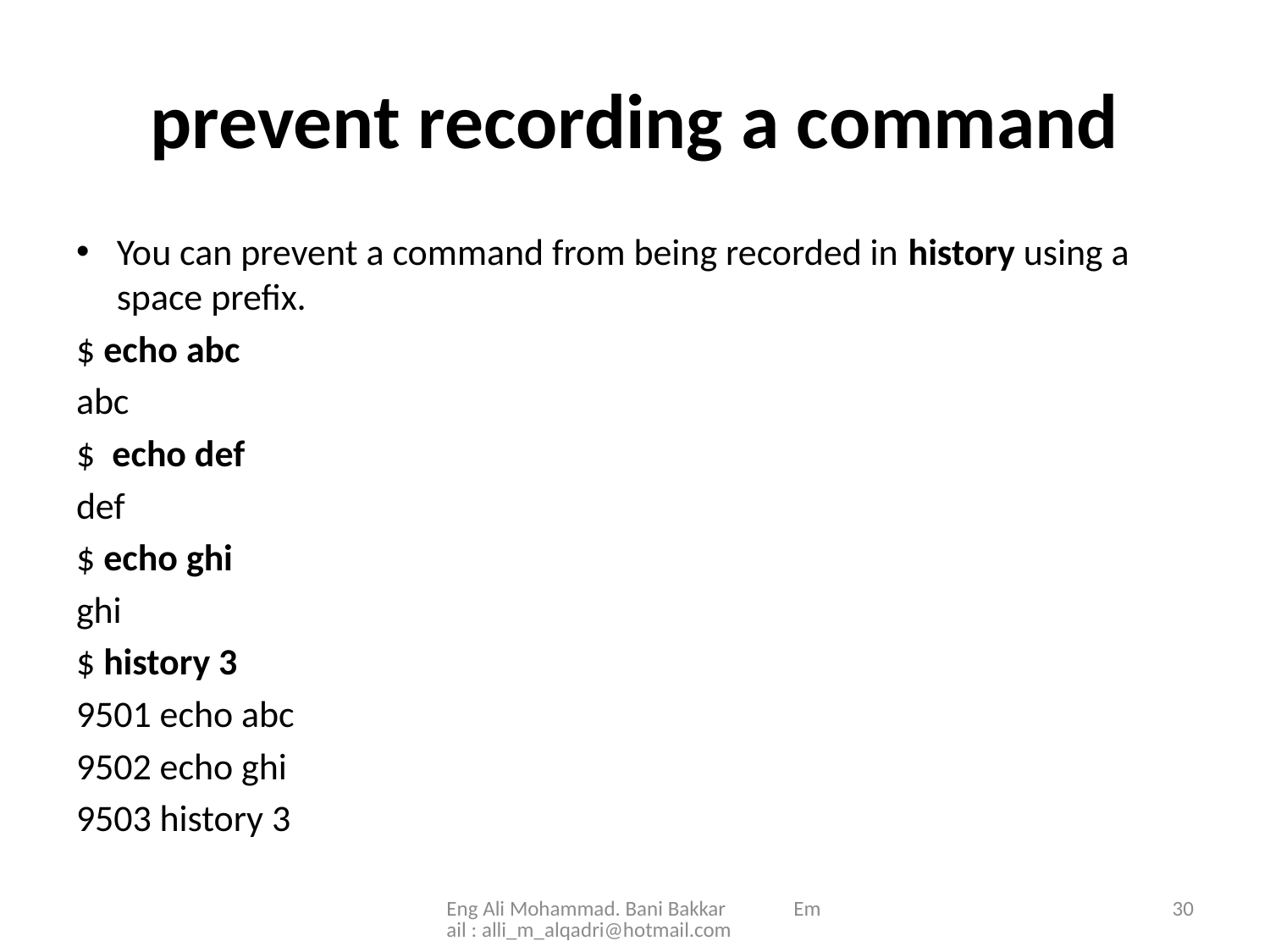

# prevent recording a command
You can prevent a command from being recorded in history using a space prefix.
$ echo abc
abc
$  echo def
def
$ echo ghi
ghi
$ history 3
9501 echo abc
9502 echo ghi
9503 history 3
Eng Ali Mohammad. Bani Bakkar              Email : alli_m_alqadri@hotmail.com
30